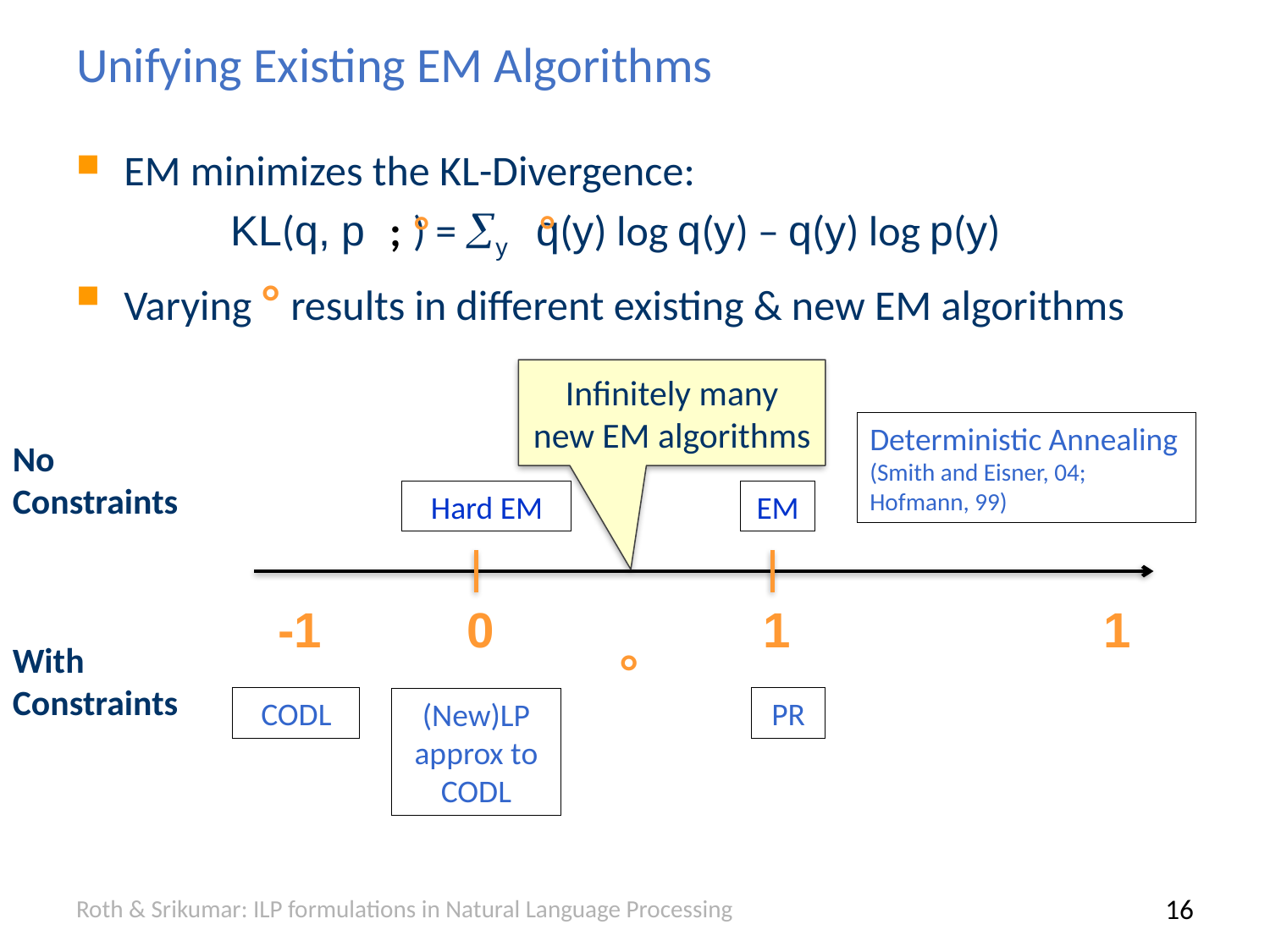

# Unifying Existing EM Algorithms
EM minimizes the KL-Divergence:
             KL(q, p     ) = ∑y   q(y) log q(y) – q(y) log p(y)
Varying ° results in different existing & new EM algorithms

°
; °
Infinitely many new EM algorithms
Deterministic Annealing (Smith and Eisner, 04; Hofmann, 99)
No
Constraints
Hard EM
EM
-1
0
1
1
With Constraints
°
CODL
PR
(New)LP approx to CODL
Roth & Srikumar: ILP formulations in Natural Language Processing
16